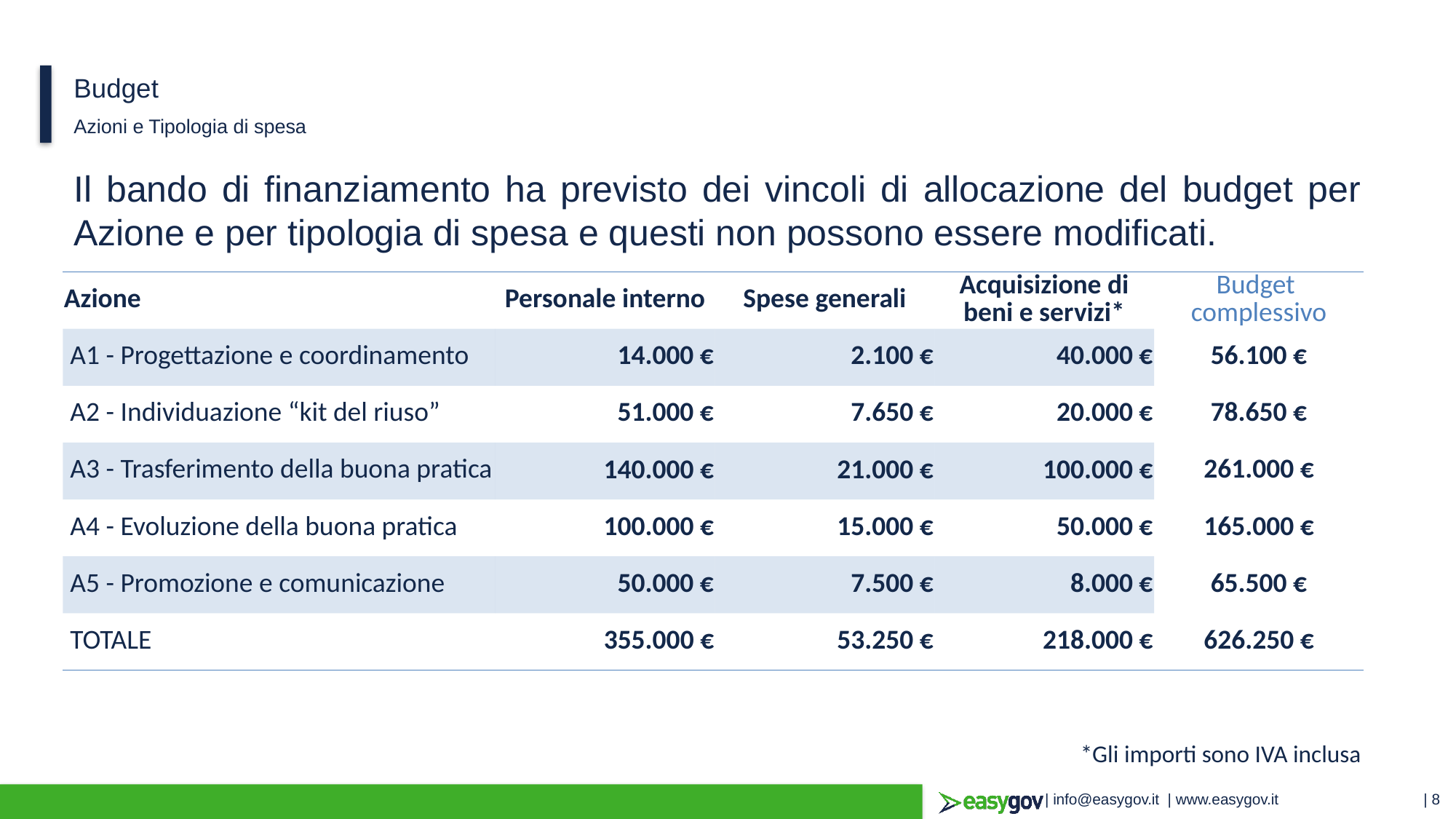

# Budget
Azioni e Tipologia di spesa
Il bando di finanziamento ha previsto dei vincoli di allocazione del budget per Azione e per tipologia di spesa e questi non possono essere modificati.
| Azione | Personale interno | Spese generali | Acquisizione di beni e servizi\* | Budget complessivo |
| --- | --- | --- | --- | --- |
| A1 - Progettazione e coordinamento | 14.000 € | 2.100 € | 40.000 € | 56.100 € |
| A2 - Individuazione “kit del riuso” | 51.000 € | 7.650 € | 20.000 € | 78.650 € |
| A3 - Trasferimento della buona pratica | 140.000 € | 21.000 € | 100.000 € | 261.000 € |
| A4 - Evoluzione della buona pratica | 100.000 € | 15.000 € | 50.000 € | 165.000 € |
| A5 - Promozione e comunicazione | 50.000 € | 7.500 € | 8.000 € | 65.500 € |
| TOTALE | 355.000 € | 53.250 € | 218.000 € | 626.250 € |
*Gli importi sono IVA inclusa